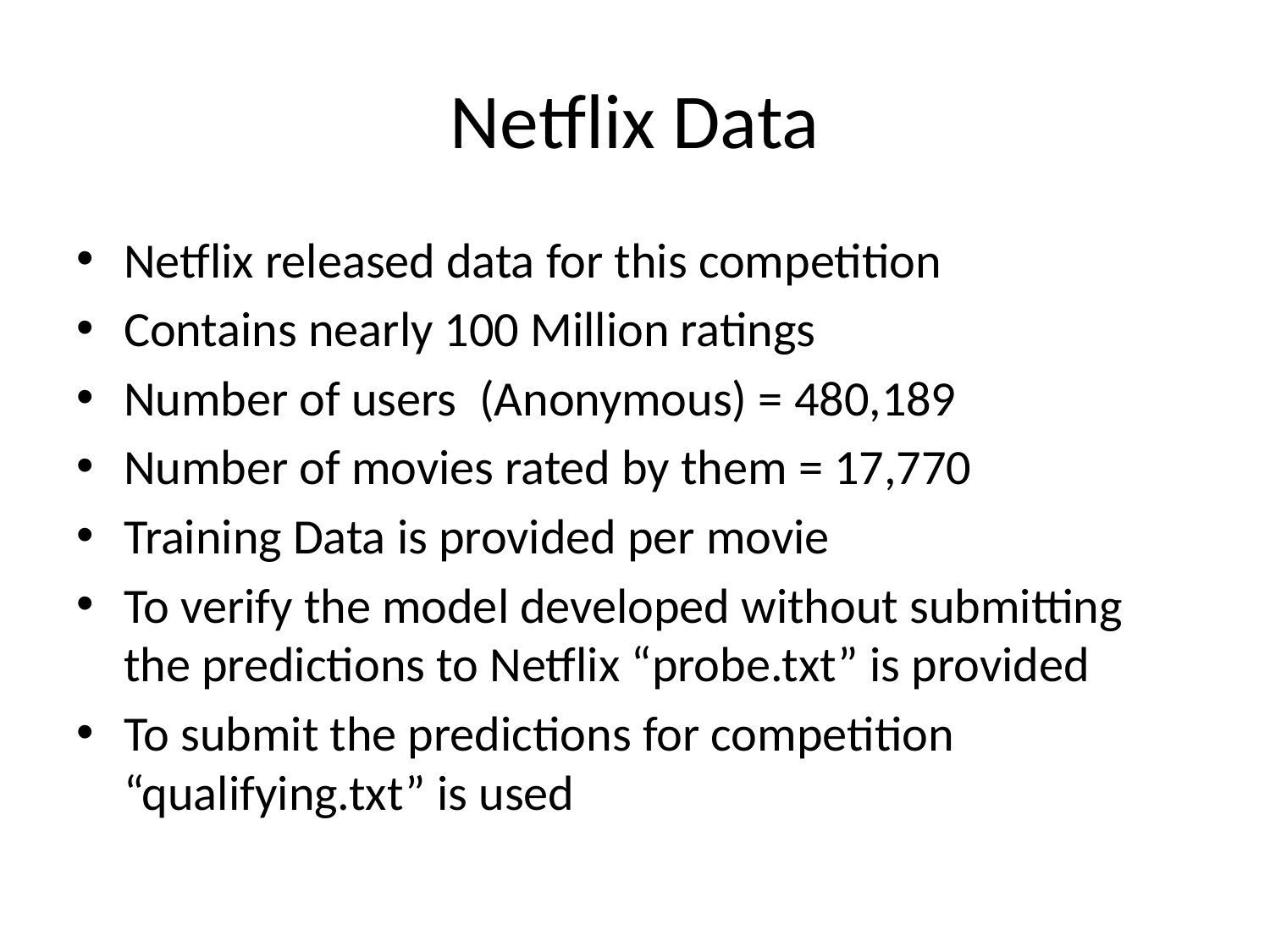

# Netflix Data
Netflix released data for this competition
Contains nearly 100 Million ratings
Number of users  (Anonymous) = 480,189
Number of movies rated by them = 17,770
Training Data is provided per movie
To verify the model developed without submitting the predictions to Netflix “probe.txt” is provided
To submit the predictions for competition “qualifying.txt” is used